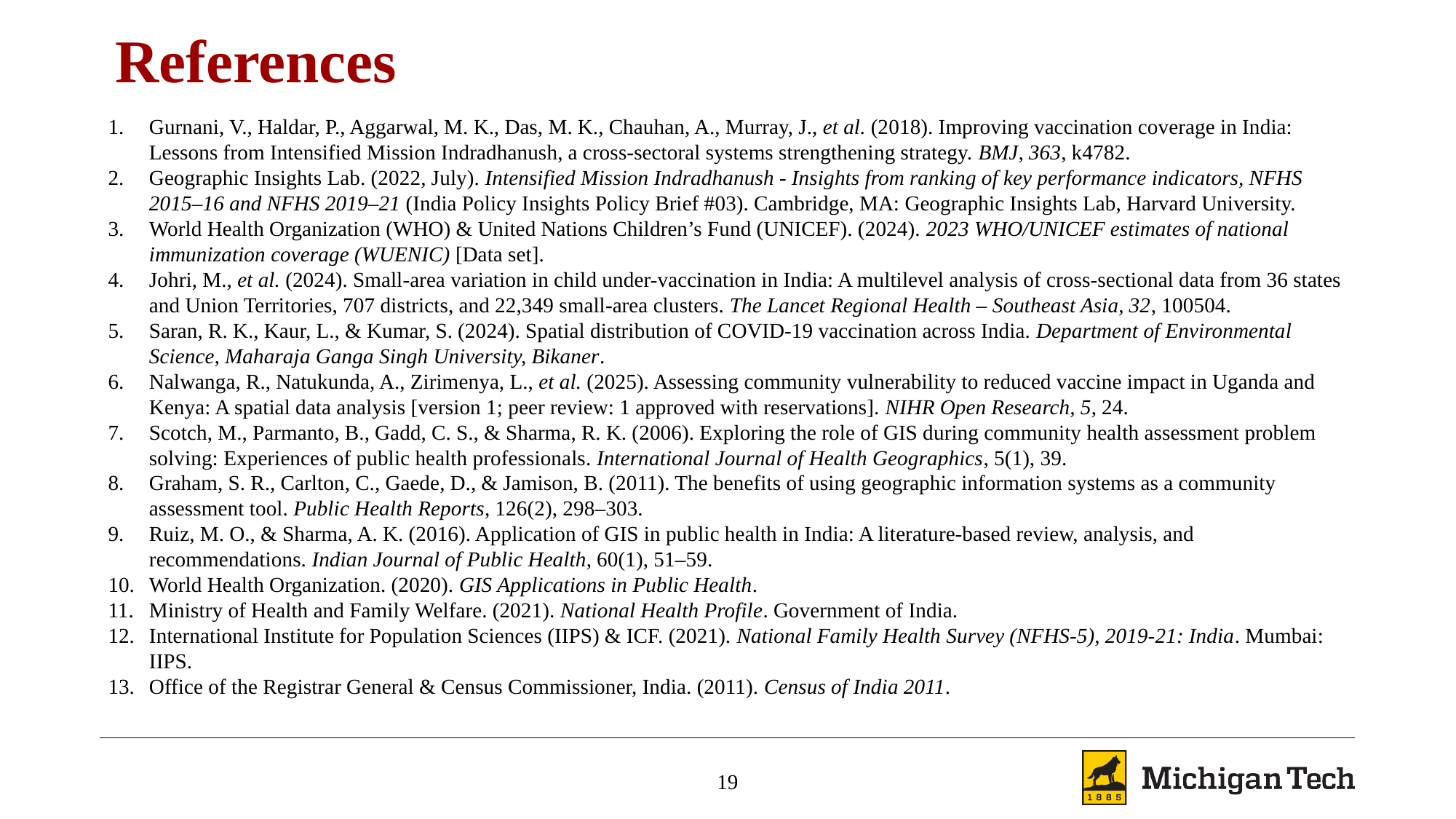

References

Gurnani, V., Haldar, P., Aggarwal, M. K., Das, M. K., Chauhan, A., Murray, J., et al. (2018). Improving vaccination coverage in India: Lessons from Intensified Mission Indradhanush, a cross-sectoral systems strengthening strategy. BMJ, 363, k4782.
Geographic Insights Lab. (2022, July). Intensified Mission Indradhanush - Insights from ranking of key performance indicators, NFHS 2015–16 and NFHS 2019–21 (India Policy Insights Policy Brief #03). Cambridge, MA: Geographic Insights Lab, Harvard University.
World Health Organization (WHO) & United Nations Children’s Fund (UNICEF). (2024). 2023 WHO/UNICEF estimates of national immunization coverage (WUENIC) [Data set].
Johri, M., et al. (2024). Small-area variation in child under-vaccination in India: A multilevel analysis of cross-sectional data from 36 states and Union Territories, 707 districts, and 22,349 small-area clusters. The Lancet Regional Health – Southeast Asia, 32, 100504.
Saran, R. K., Kaur, L., & Kumar, S. (2024). Spatial distribution of COVID-19 vaccination across India. Department of Environmental Science, Maharaja Ganga Singh University, Bikaner.
Nalwanga, R., Natukunda, A., Zirimenya, L., et al. (2025). Assessing community vulnerability to reduced vaccine impact in Uganda and Kenya: A spatial data analysis [version 1; peer review: 1 approved with reservations]. NIHR Open Research, 5, 24.
Scotch, M., Parmanto, B., Gadd, C. S., & Sharma, R. K. (2006). Exploring the role of GIS during community health assessment problem solving: Experiences of public health professionals. International Journal of Health Geographics, 5(1), 39.
Graham, S. R., Carlton, C., Gaede, D., & Jamison, B. (2011). The benefits of using geographic information systems as a community assessment tool. Public Health Reports, 126(2), 298–303.
Ruiz, M. O., & Sharma, A. K. (2016). Application of GIS in public health in India: A literature-based review, analysis, and recommendations. Indian Journal of Public Health, 60(1), 51–59.
World Health Organization. (2020). GIS Applications in Public Health.
Ministry of Health and Family Welfare. (2021). National Health Profile. Government of India.
International Institute for Population Sciences (IIPS) & ICF. (2021). National Family Health Survey (NFHS-5), 2019-21: India. Mumbai: IIPS.
Office of the Registrar General & Census Commissioner, India. (2011). Census of India 2011.

19